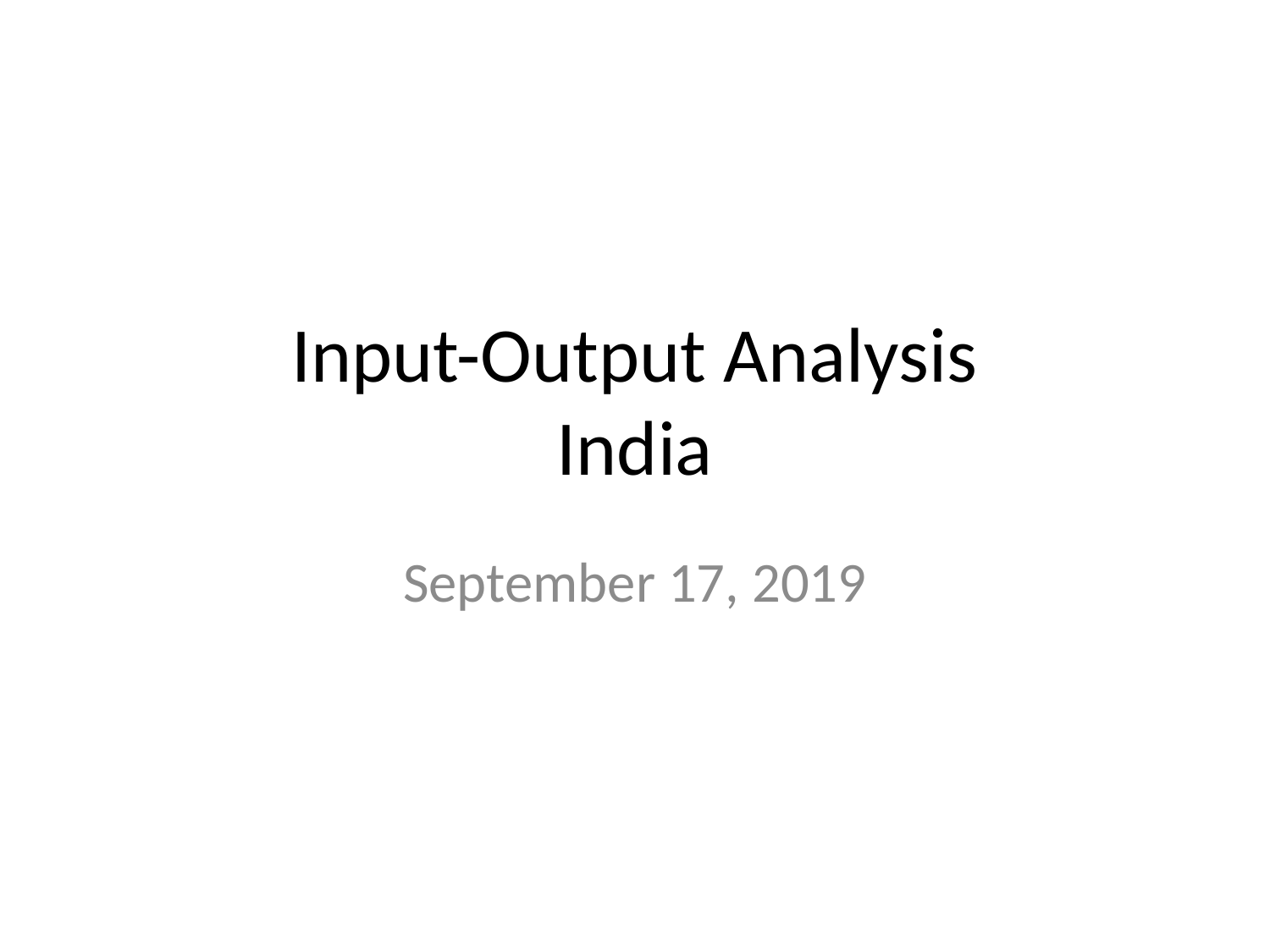

# Input-Output Analysis India
September 17, 2019